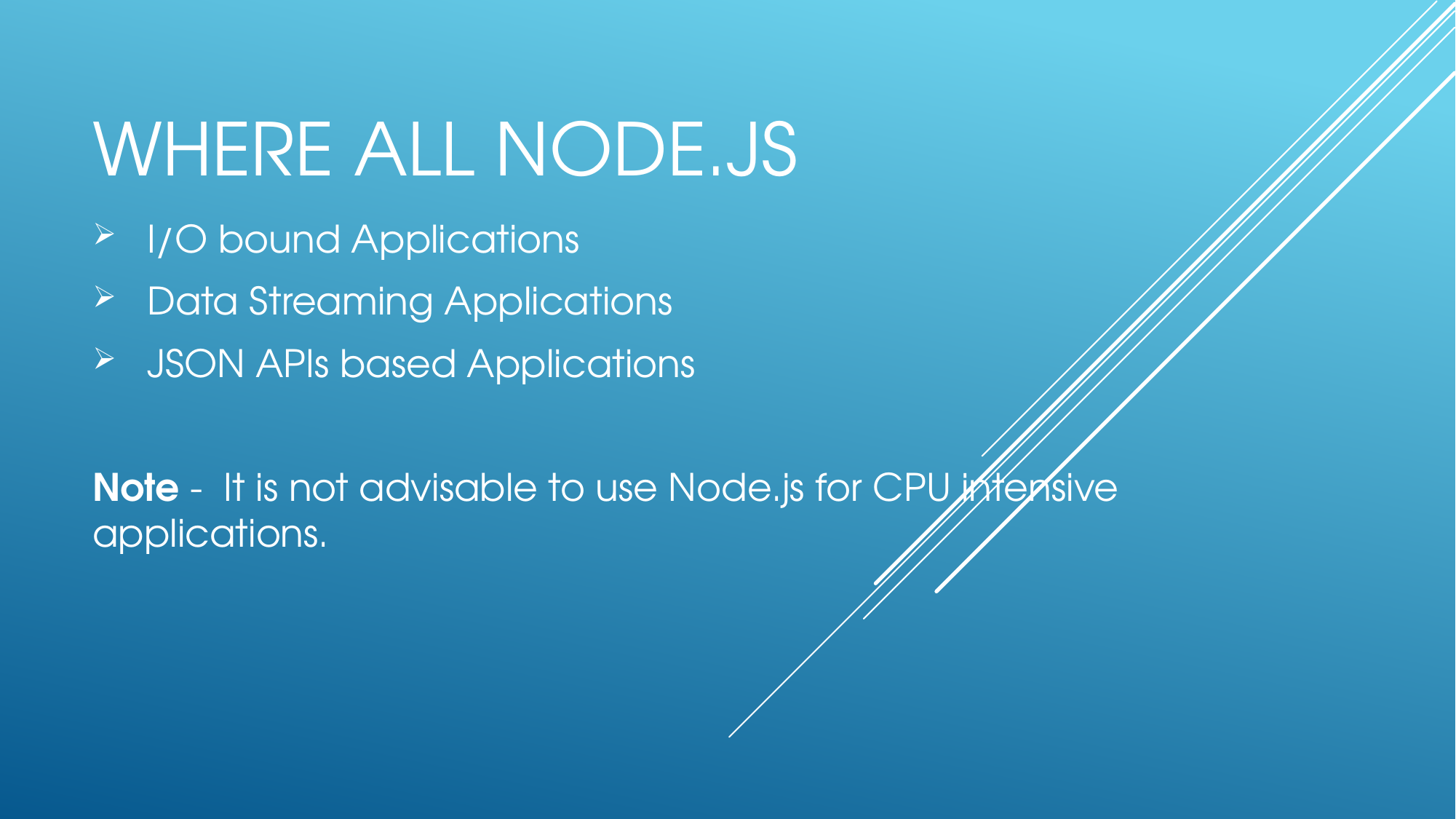

# Where all NODE.js
I/O bound Applications
Data Streaming Applications
JSON APIs based Applications

Note -  It is not advisable to use Node.js for CPU intensive applications.